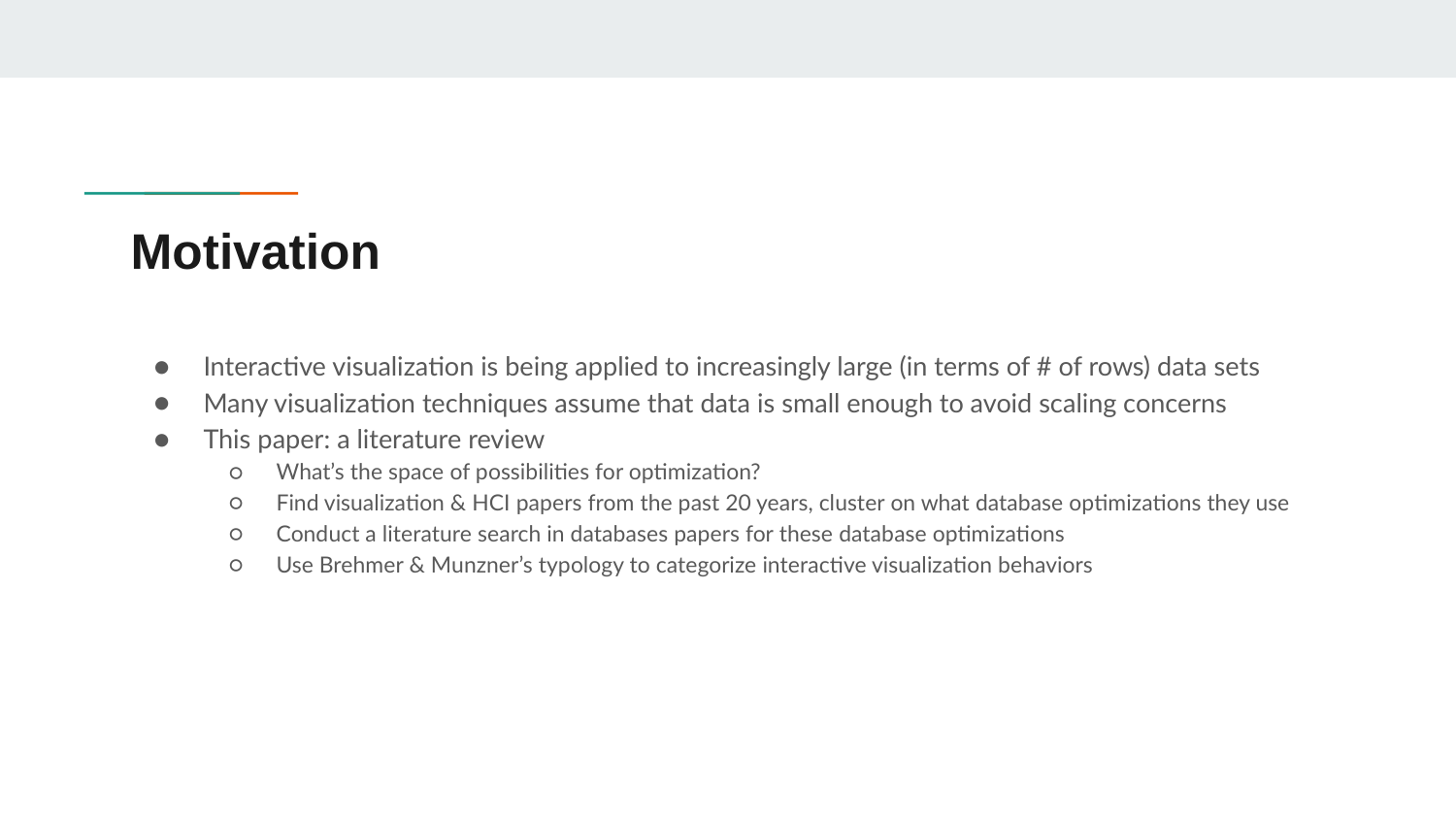

# Motivation
Interactive visualization is being applied to increasingly large (in terms of # of rows) data sets
Many visualization techniques assume that data is small enough to avoid scaling concerns
This paper: a literature review
What’s the space of possibilities for optimization?
Find visualization & HCI papers from the past 20 years, cluster on what database optimizations they use
Conduct a literature search in databases papers for these database optimizations
Use Brehmer & Munzner’s typology to categorize interactive visualization behaviors